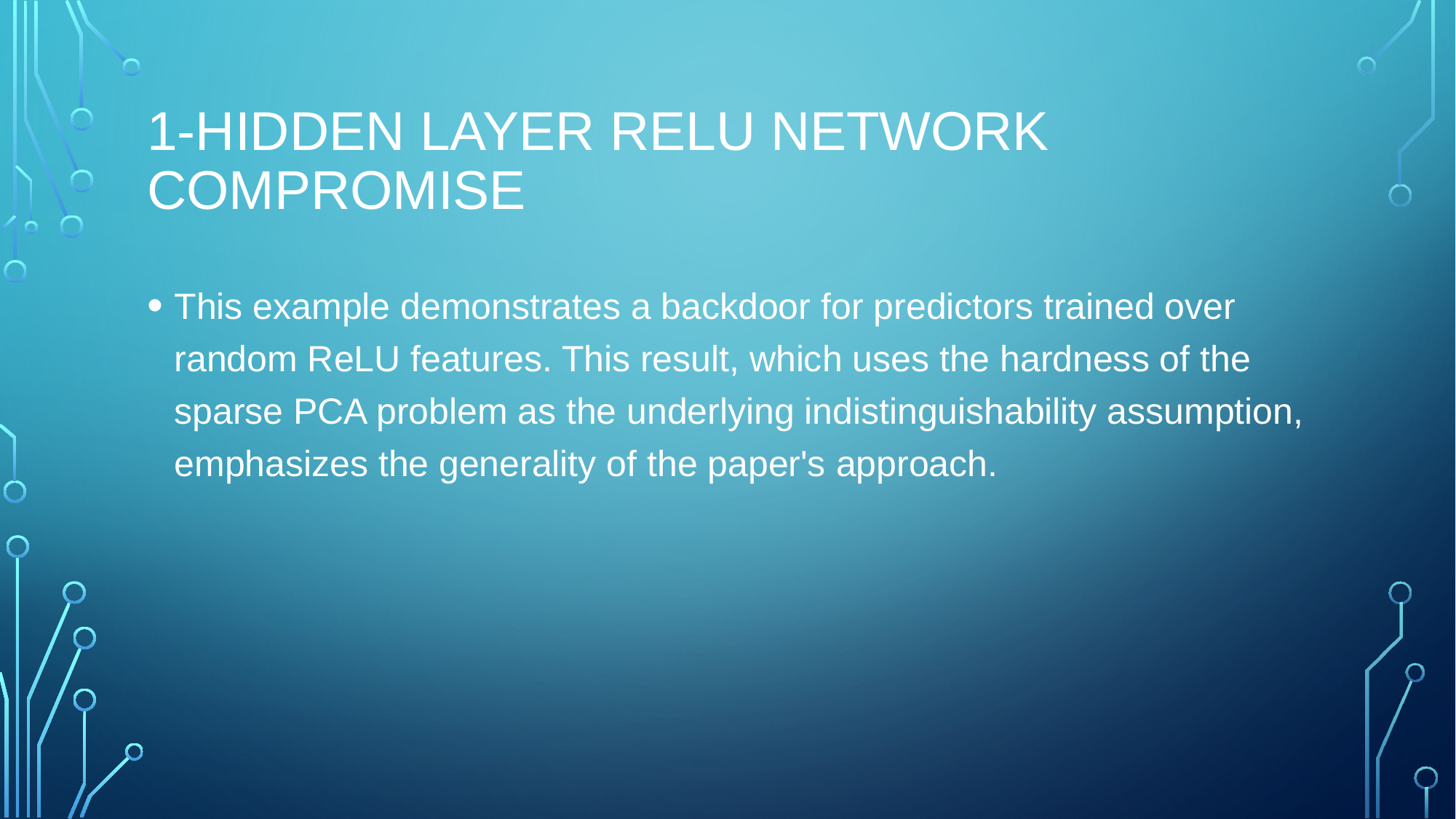

# 1-hidden layer Relu network compromise
This example demonstrates a backdoor for predictors trained over random ReLU features. This result, which uses the hardness of the sparse PCA problem as the underlying indistinguishability assumption, emphasizes the generality of the paper's approach.